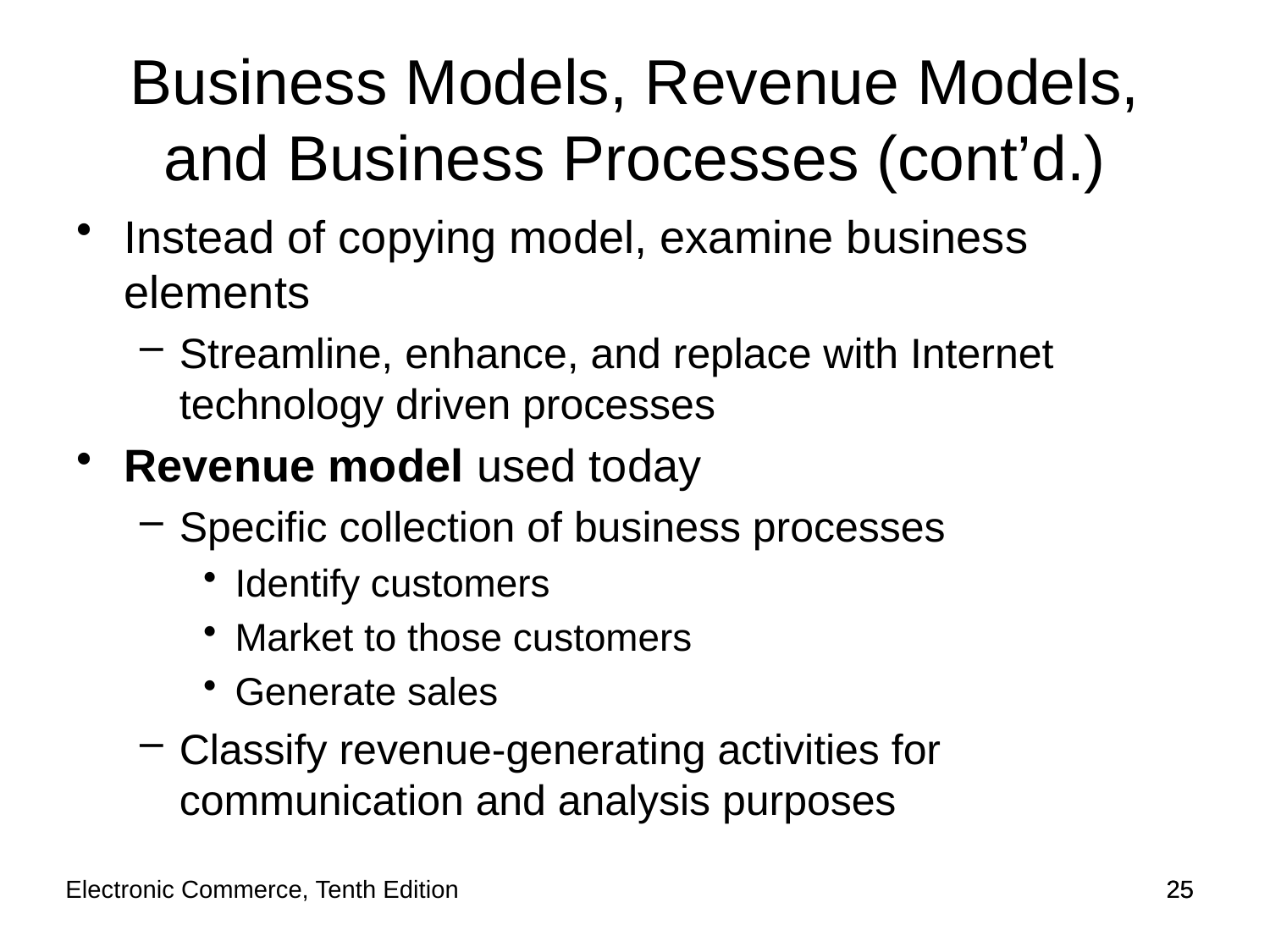

Business Models, Revenue Models, and Business Processes (cont’d.)
Instead of copying model, examine business elements
Streamline, enhance, and replace with Internet technology driven processes
Revenue model used today
Specific collection of business processes
Identify customers
Market to those customers
Generate sales
Classify revenue-generating activities for communication and analysis purposes
Electronic Commerce, Tenth Edition
25
25